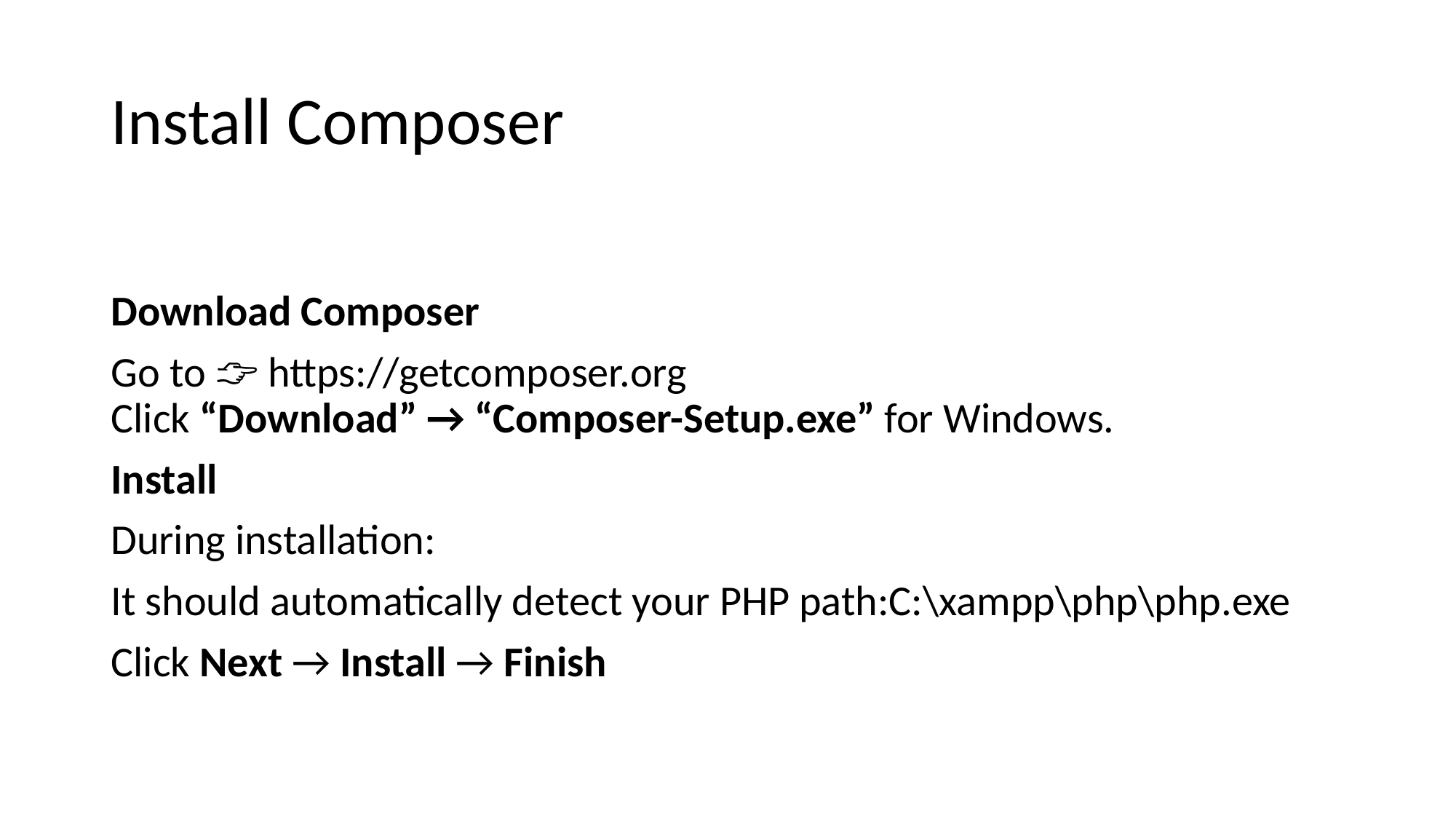

# Install Composer

Download Composer
Go to 👉 https://getcomposer.org
Click “Download” → “Composer-Setup.exe” for Windows.
Install
During installation:
It should automatically detect your PHP path:C:\xampp\php\php.exe
Click Next → Install → Finish